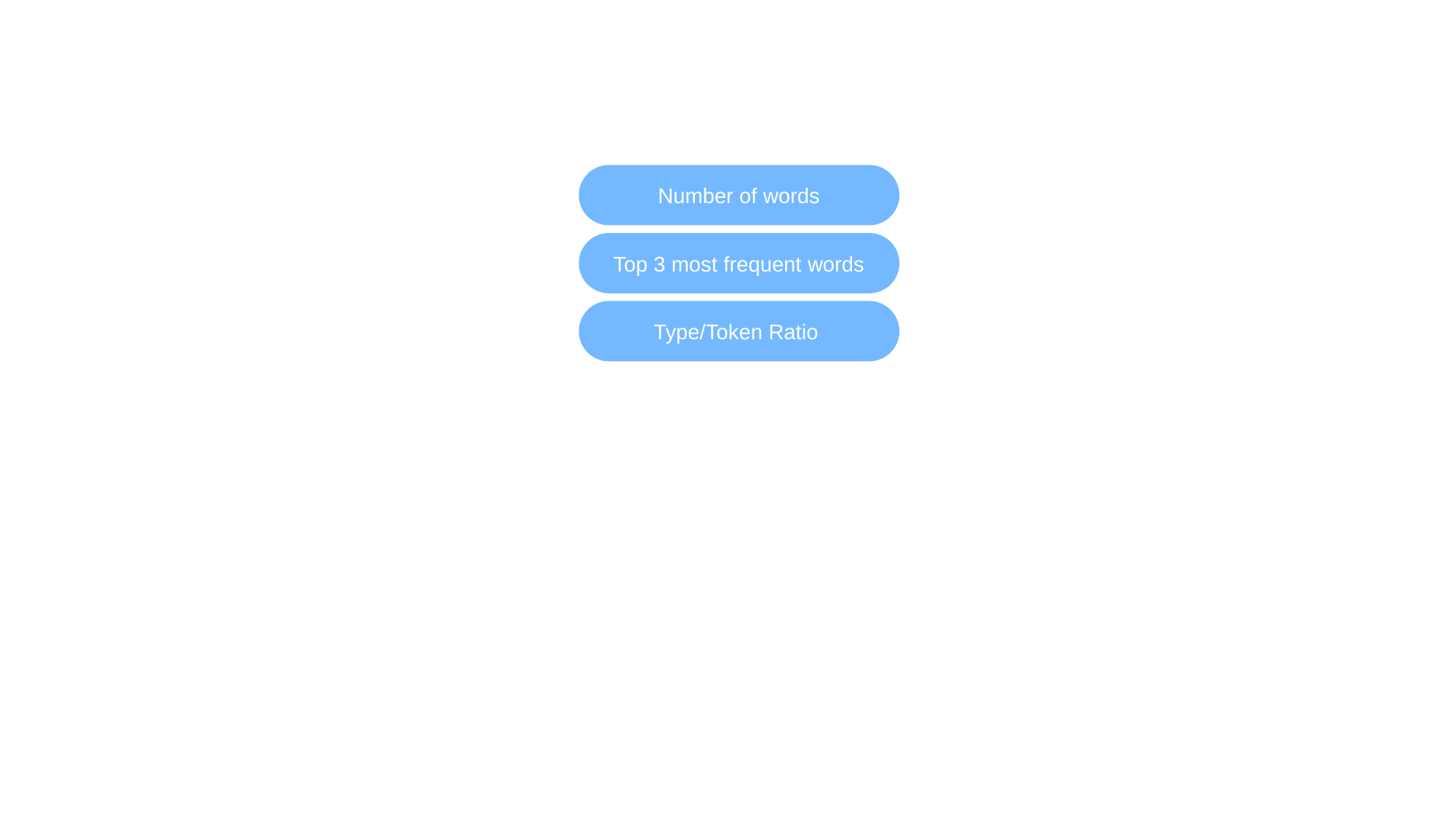

#
Number of words

Top 3 most frequent words
Type/Token Ratio